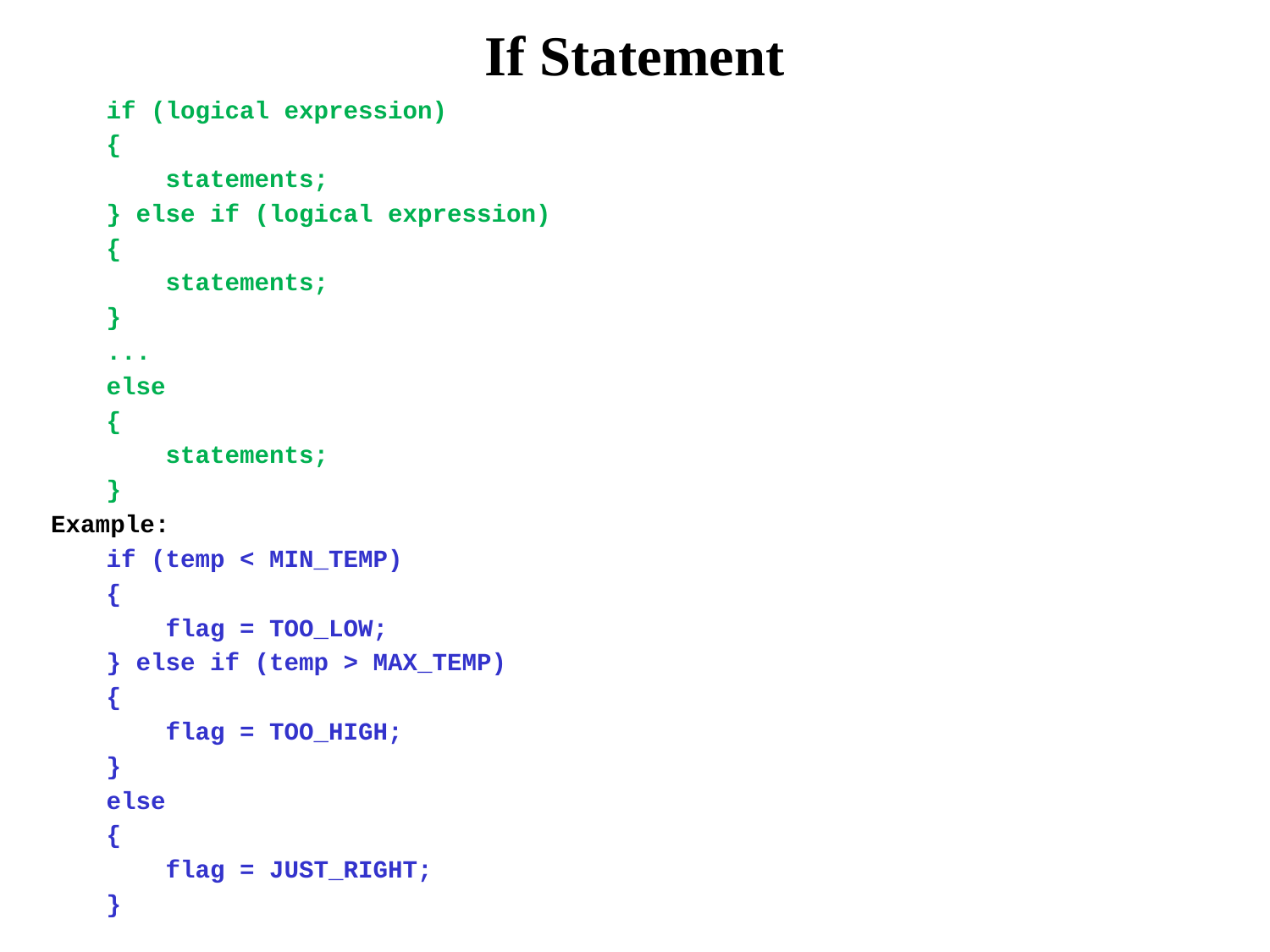

# If Statement
if (logical expression)
{
    statements;
} else if (logical expression)
{
    statements;
}
...
else
{
    statements;
}
Example:
if (temp < MIN_TEMP)
{
    flag = TOO_LOW;
} else if (temp > MAX_TEMP)
{
    flag = TOO_HIGH;
}
else
{
    flag = JUST_RIGHT;
}